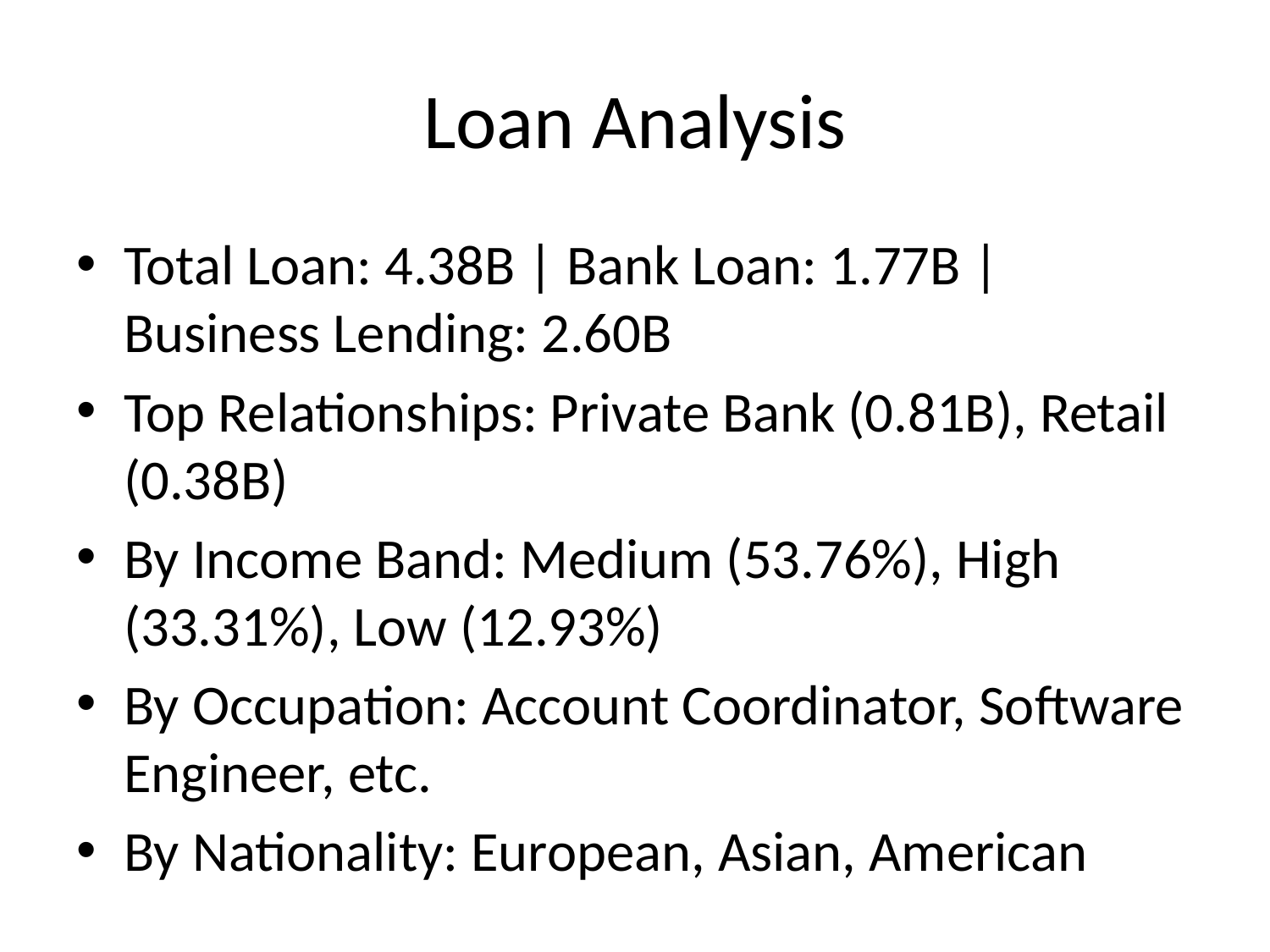

# Loan Analysis
Total Loan: 4.38B | Bank Loan: 1.77B | Business Lending: 2.60B
Top Relationships: Private Bank (0.81B), Retail (0.38B)
By Income Band: Medium (53.76%), High (33.31%), Low (12.93%)
By Occupation: Account Coordinator, Software Engineer, etc.
By Nationality: European, Asian, American